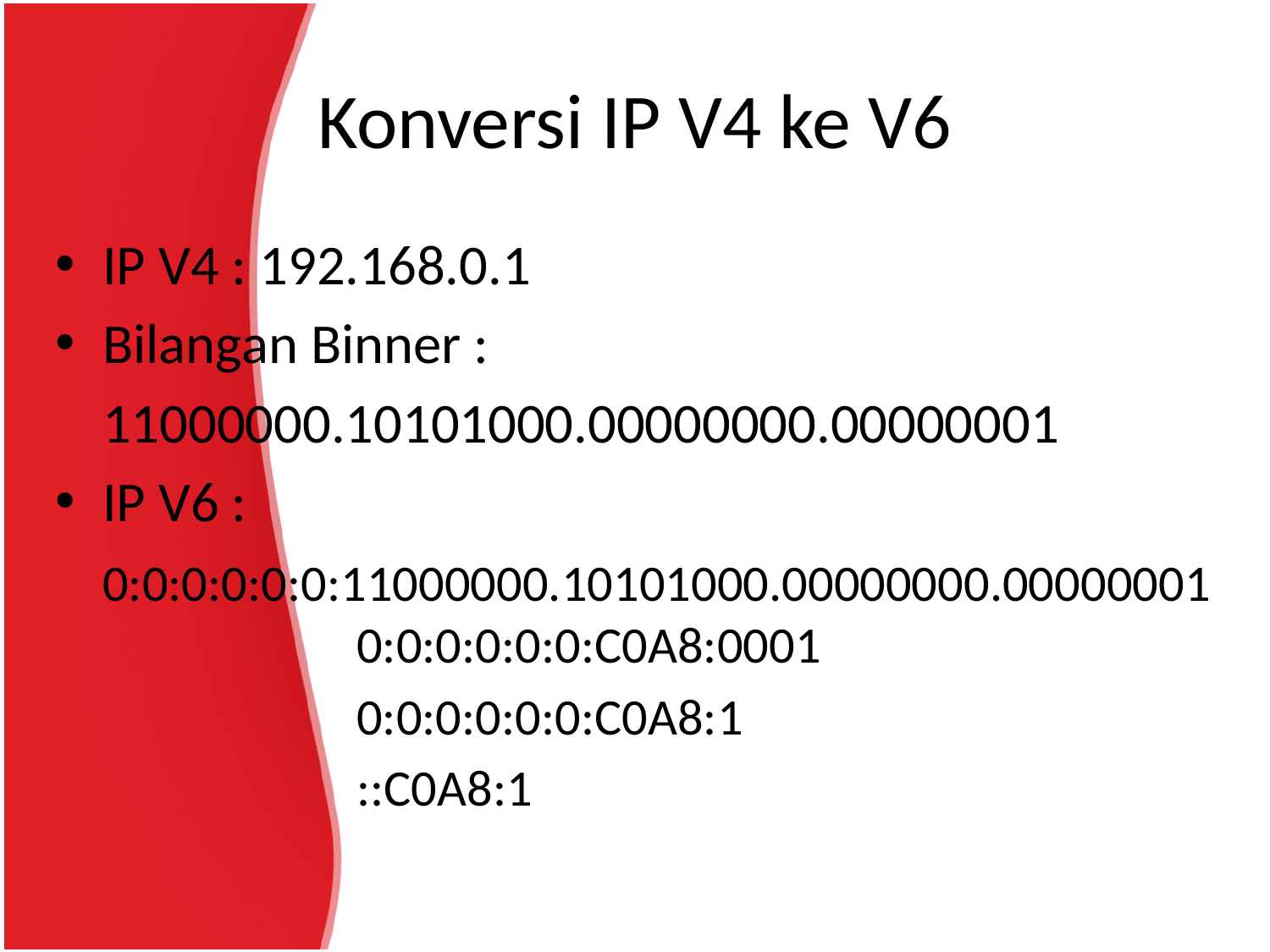

# Konversi IP V4 ke V6
IP V4 : 192.168.0.1
Bilangan Binner :
	11000000.10101000.00000000.00000001
IP V6 :
	0:0:0:0:0:0:11000000.10101000.00000000.00000001		0:0:0:0:0:0:C0A8:0001
			0:0:0:0:0:0:C0A8:1
			::C0A8:1